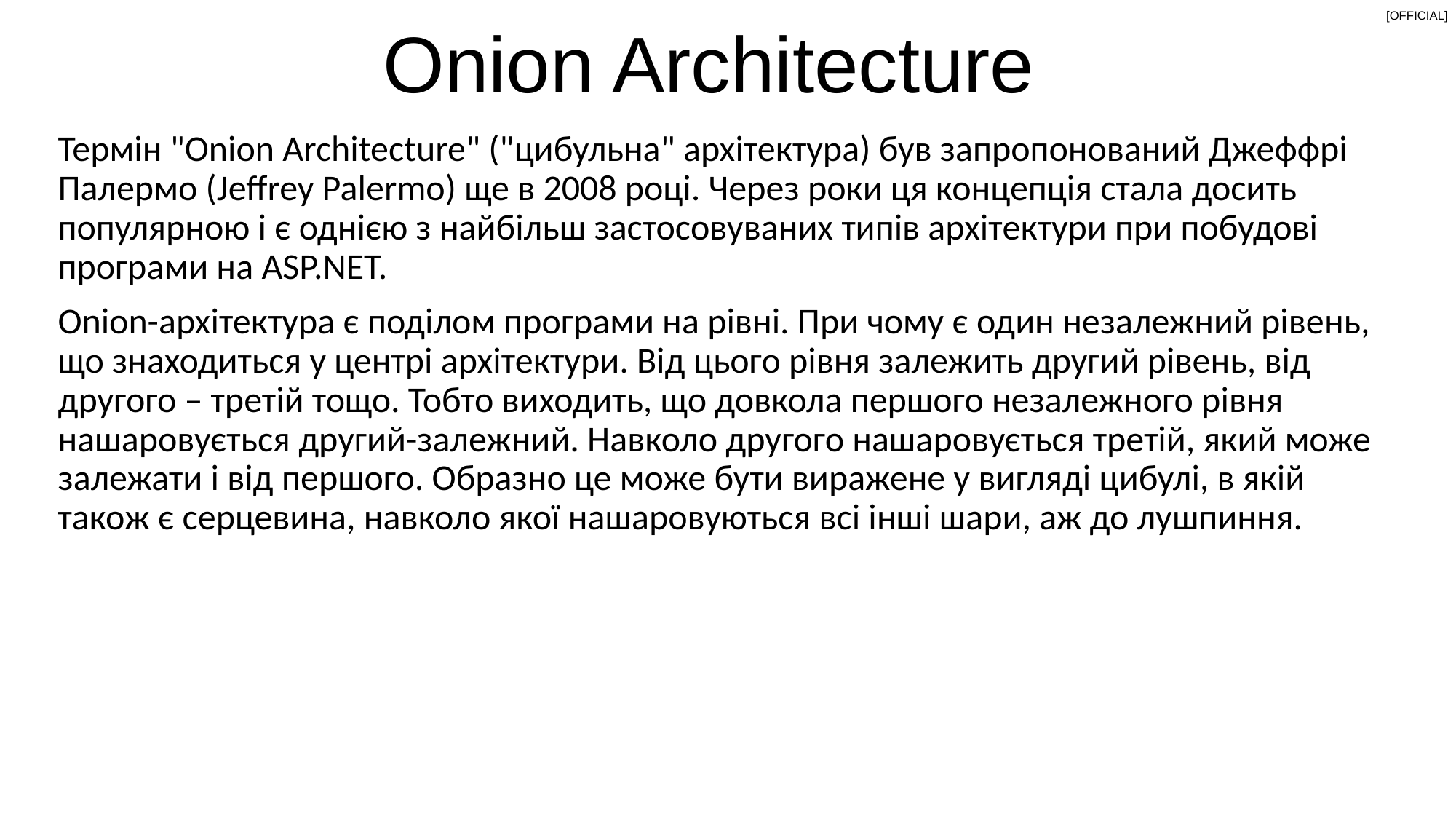

# Onion Architecture
Термін "Onion Architecture" ("цибульна" архітектура) був запропонований Джеффрі Палермо (Jeffrey Palermo) ще в 2008 році. Через роки ця концепція стала досить популярною і є однією з найбільш застосовуваних типів архітектури при побудові програми на ASP.NET.
Onion-архітектура є поділом програми на рівні. При чому є один незалежний рівень, що знаходиться у центрі архітектури. Від цього рівня залежить другий рівень, від другого – третій тощо. Тобто виходить, що довкола першого незалежного рівня нашаровується другий-залежний. Навколо другого нашаровується третій, який може залежати і від першого. Образно це може бути виражене у вигляді цибулі, в якій також є серцевина, навколо якої нашаровуються всі інші шари, аж до лушпиння.